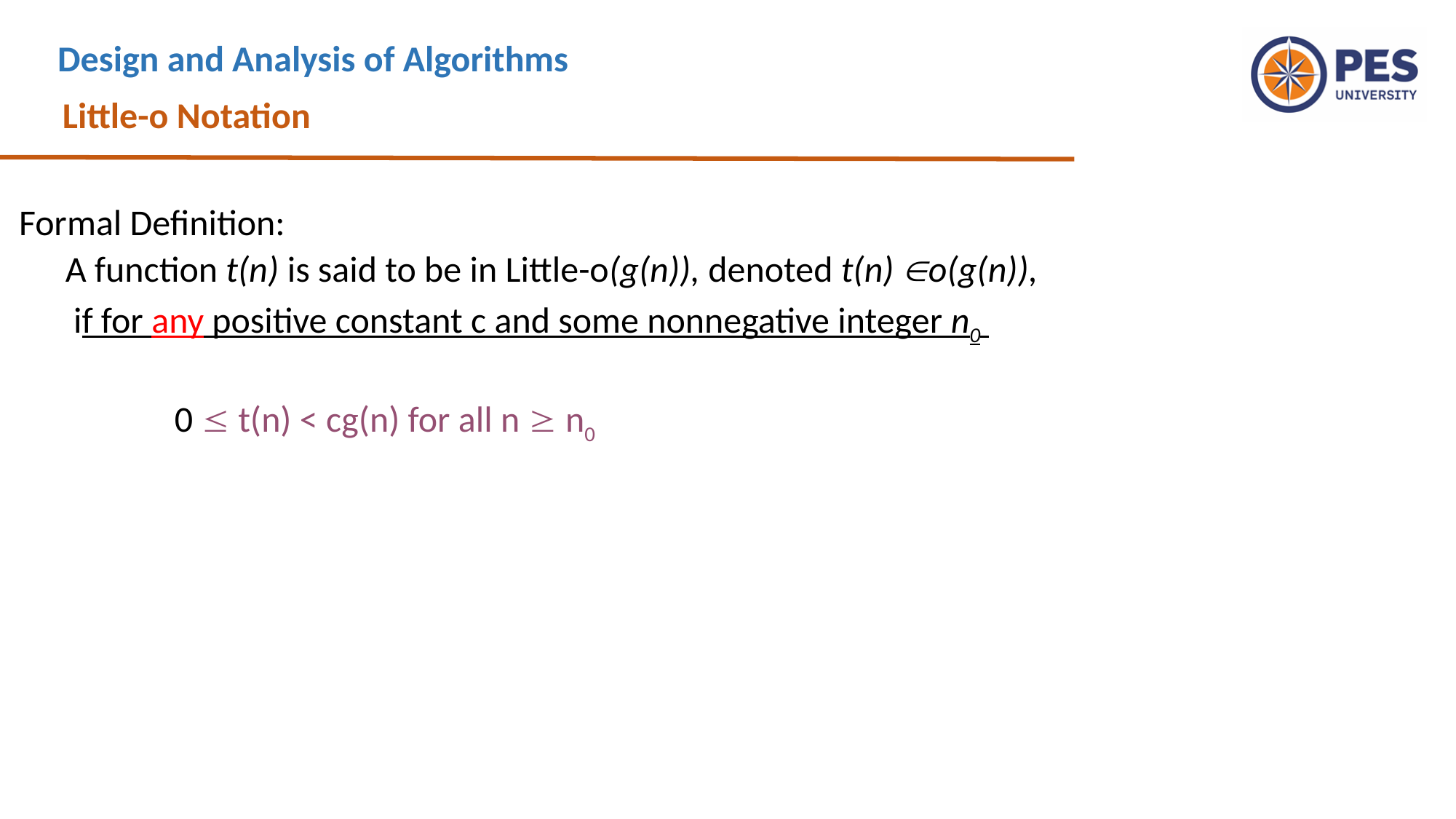

Little-o Notation

 Formal Definition:
A function t(n) is said to be in Little-o(g(n)), denoted t(n) ∈o(g(n)),
 if for any positive constant c and some nonnegative integer n0

	0 ≤ t(n) < cg(n) for all n ≥ n0